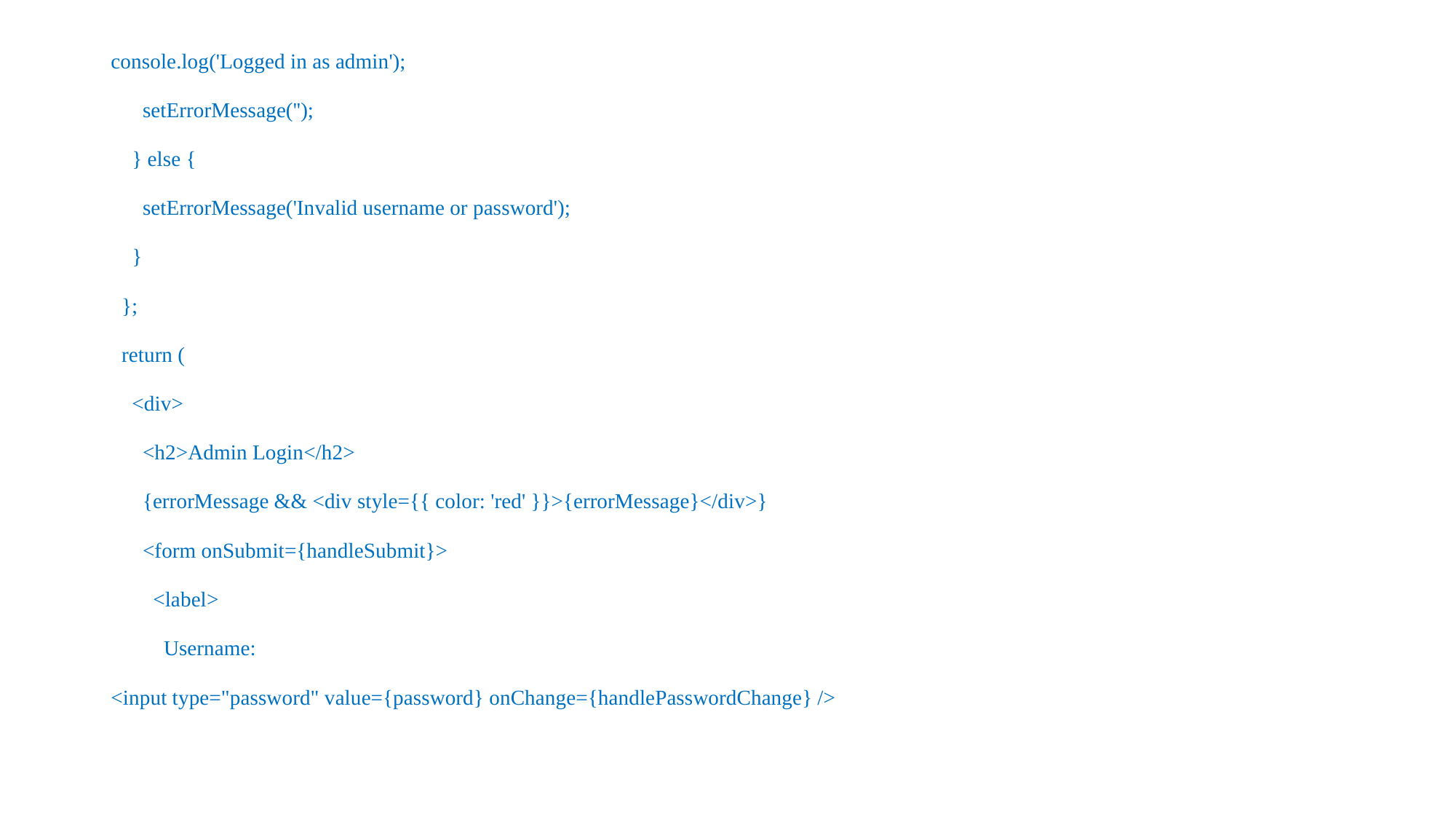

console.log('Logged in as admin');
      setErrorMessage('');
    } else {
      setErrorMessage('Invalid username or password');
    }
  };
  return (
    <div>
      <h2>Admin Login</h2>
      {errorMessage && <div style={{ color: 'red' }}>{errorMessage}</div>}
      <form onSubmit={handleSubmit}>
        <label>
          Username:
<input type="password" value={password} onChange={handlePasswordChange} />